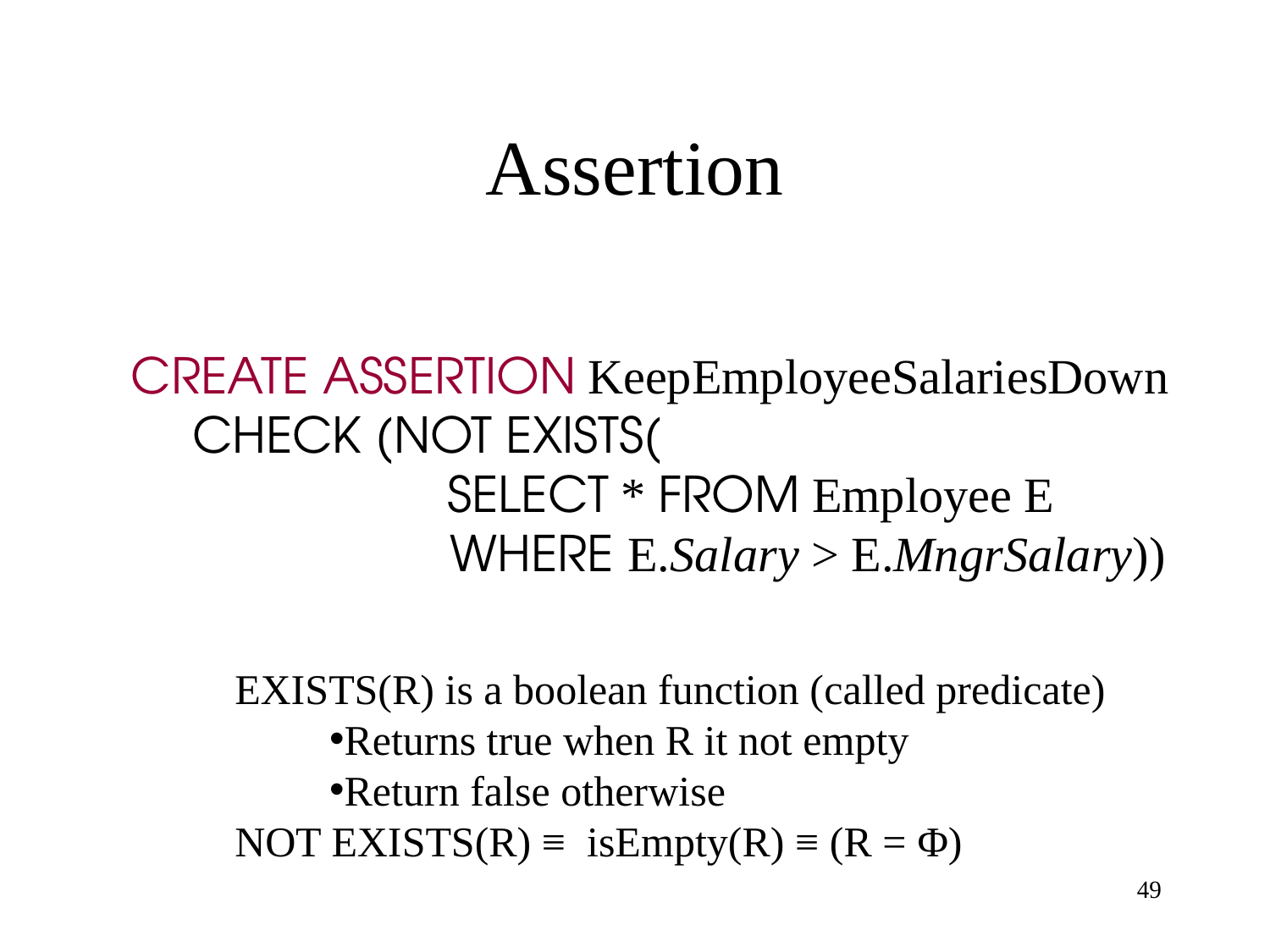

# Assertion
CREATE ASSERTION KeepEmployeeSalariesDown
     CHECK (NOT EXISTS(
                       SELECT * FROM Employee E
                          WHERE E.Salary > E.MngrSalary))
EXISTS(R) is a boolean function (called predicate)
Returns true when R it not empty
Return false otherwise
NOT EXISTS(R) ≡  isEmpty(R) ≡ (R = Φ)
49